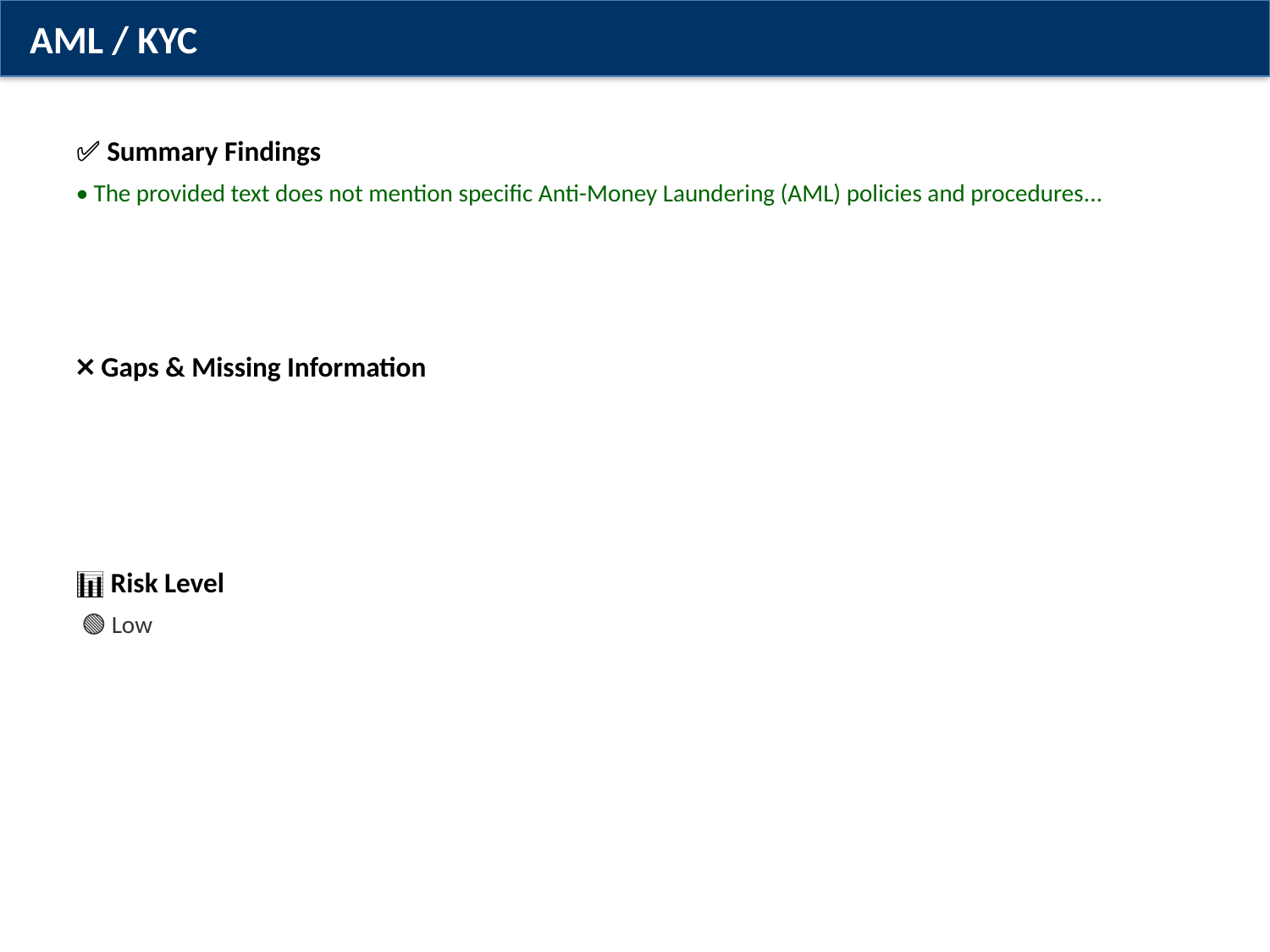

AML / KYC
✅ Summary Findings
• The provided text does not mention specific Anti-Money Laundering (AML) policies and procedures...
❌ Gaps & Missing Information
📊 Risk Level
 🟢 Low